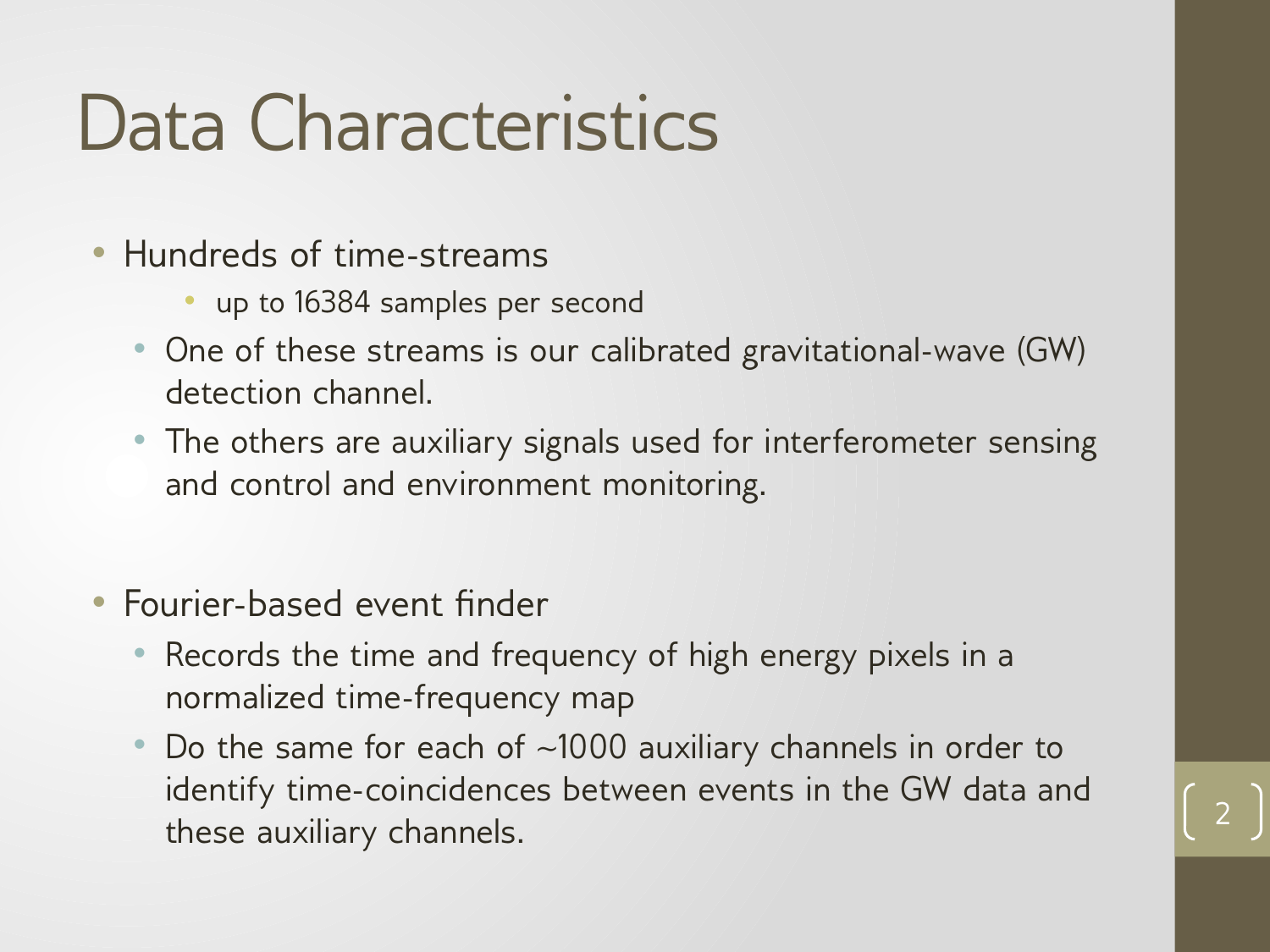

# Data Characteristics
Hundreds of time-streams
up to 16384 samples per second
One of these streams is our calibrated gravitational-wave (GW) detection channel.
The others are auxiliary signals used for interferometer sensing and control and environment monitoring.

Fourier-based event finder
Records the time and frequency of high energy pixels in a normalized time-frequency map
Do the same for each of ~1000 auxiliary channels in order to identify time-coincidences between events in the GW data and these auxiliary channels.
2